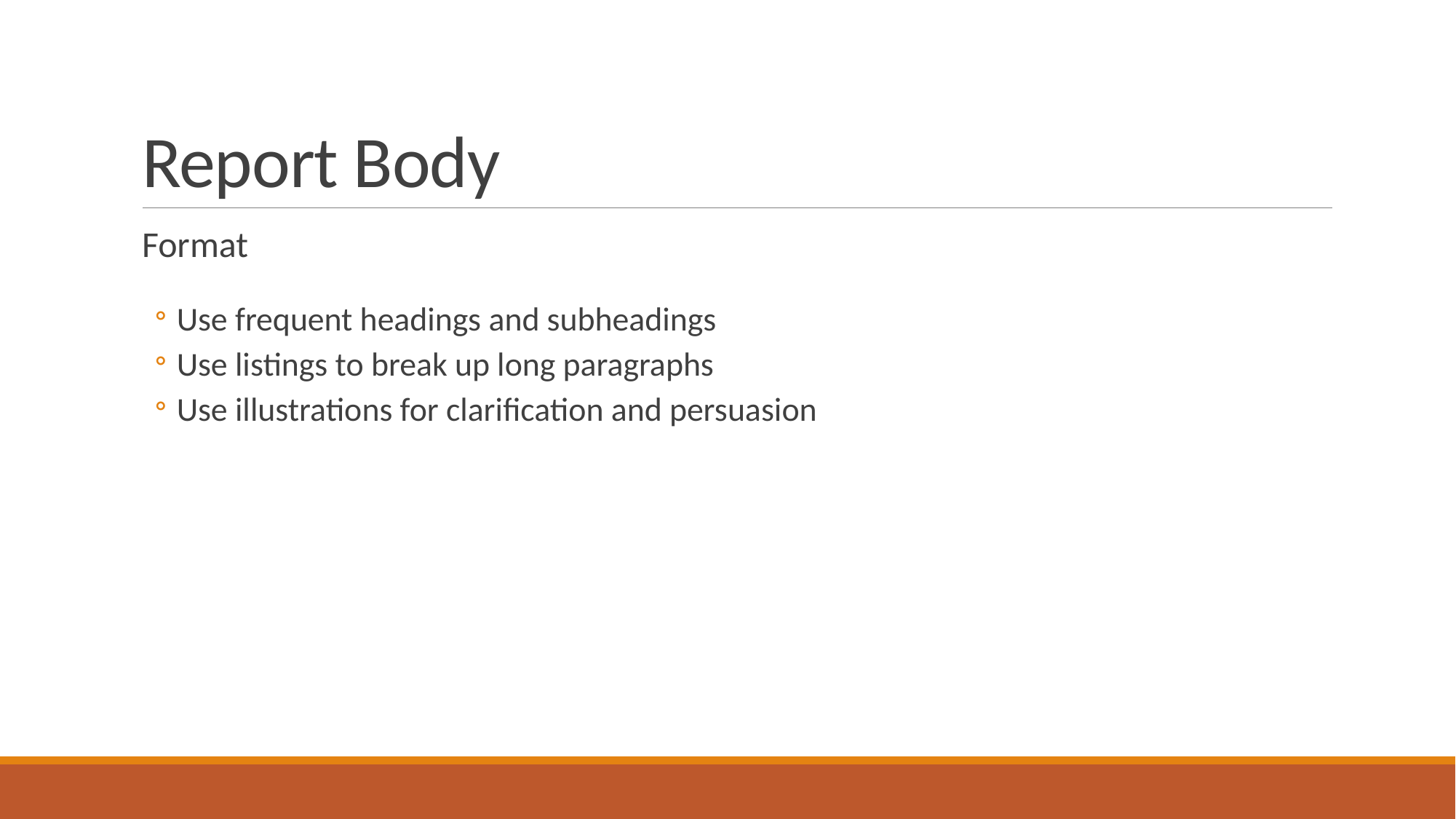

# Report Body
Format

Use frequent headings and subheadings
Use listings to break up long paragraphs
Use illustrations for clarification and persuasion